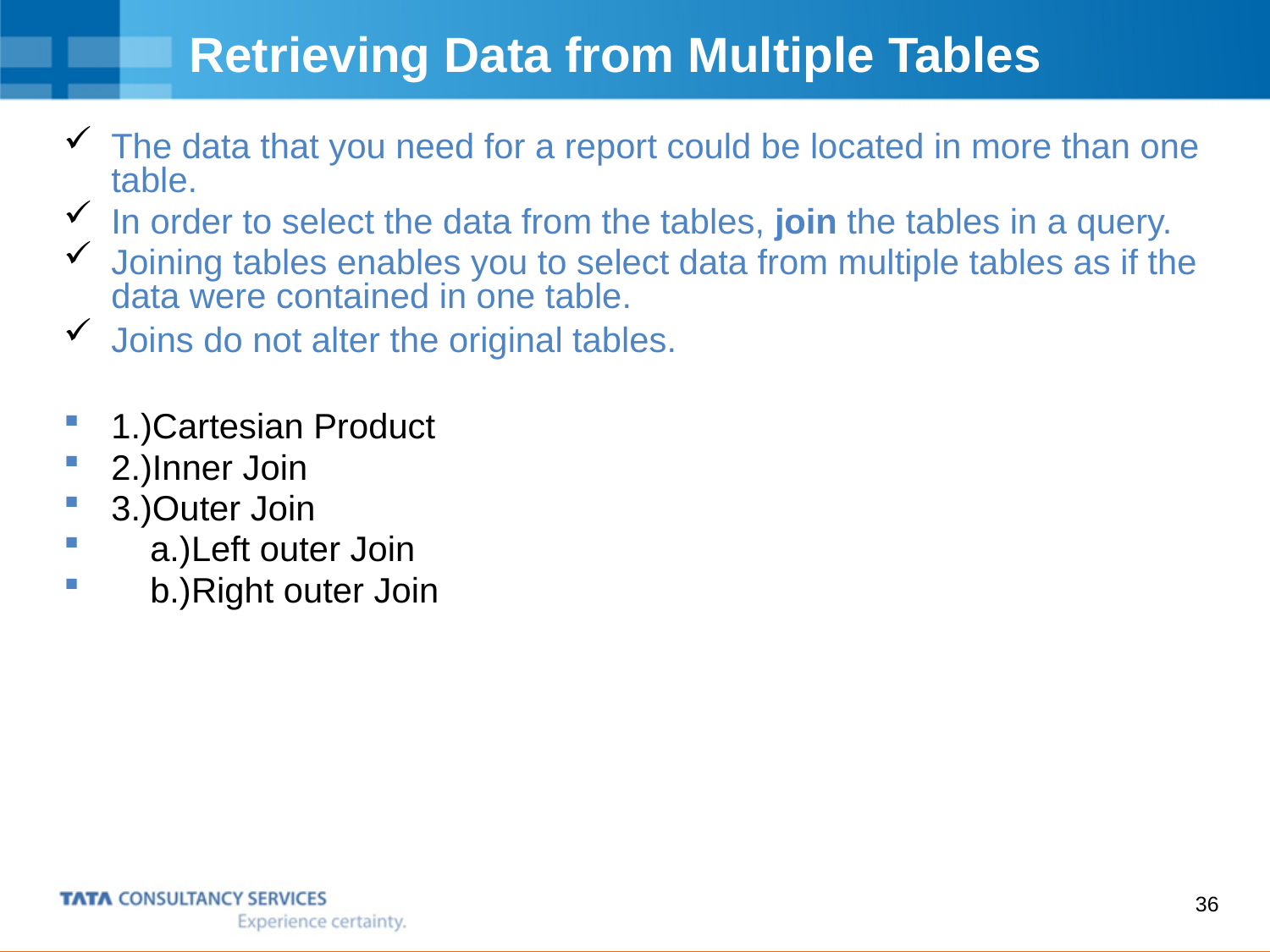

# Retrieving Data from Multiple Tables
The data that you need for a report could be located in more than one table.
In order to select the data from the tables, join the tables in a query.
Joining tables enables you to select data from multiple tables as if the data were contained in one table.
Joins do not alter the original tables.

1.)Cartesian Product
2.)Inner Join
3.)Outer Join
    a.)Left outer Join
    b.)Right outer Join